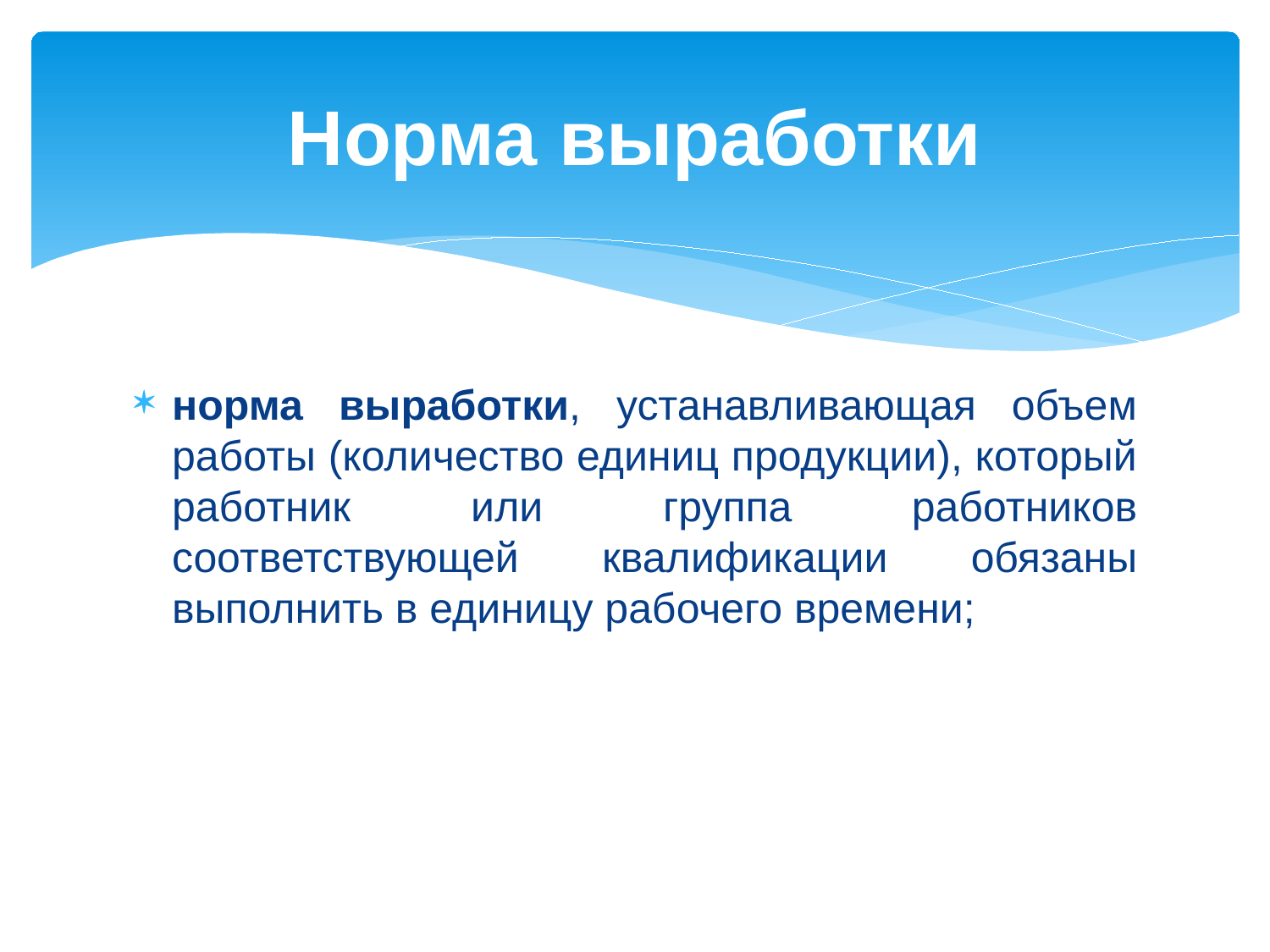

# Норма выработки
норма выработки, устанавливающая объем работы (количество единиц продукции), который работник или группа работников соответствующей квалификации обязаны выполнить в единицу рабочего времени;